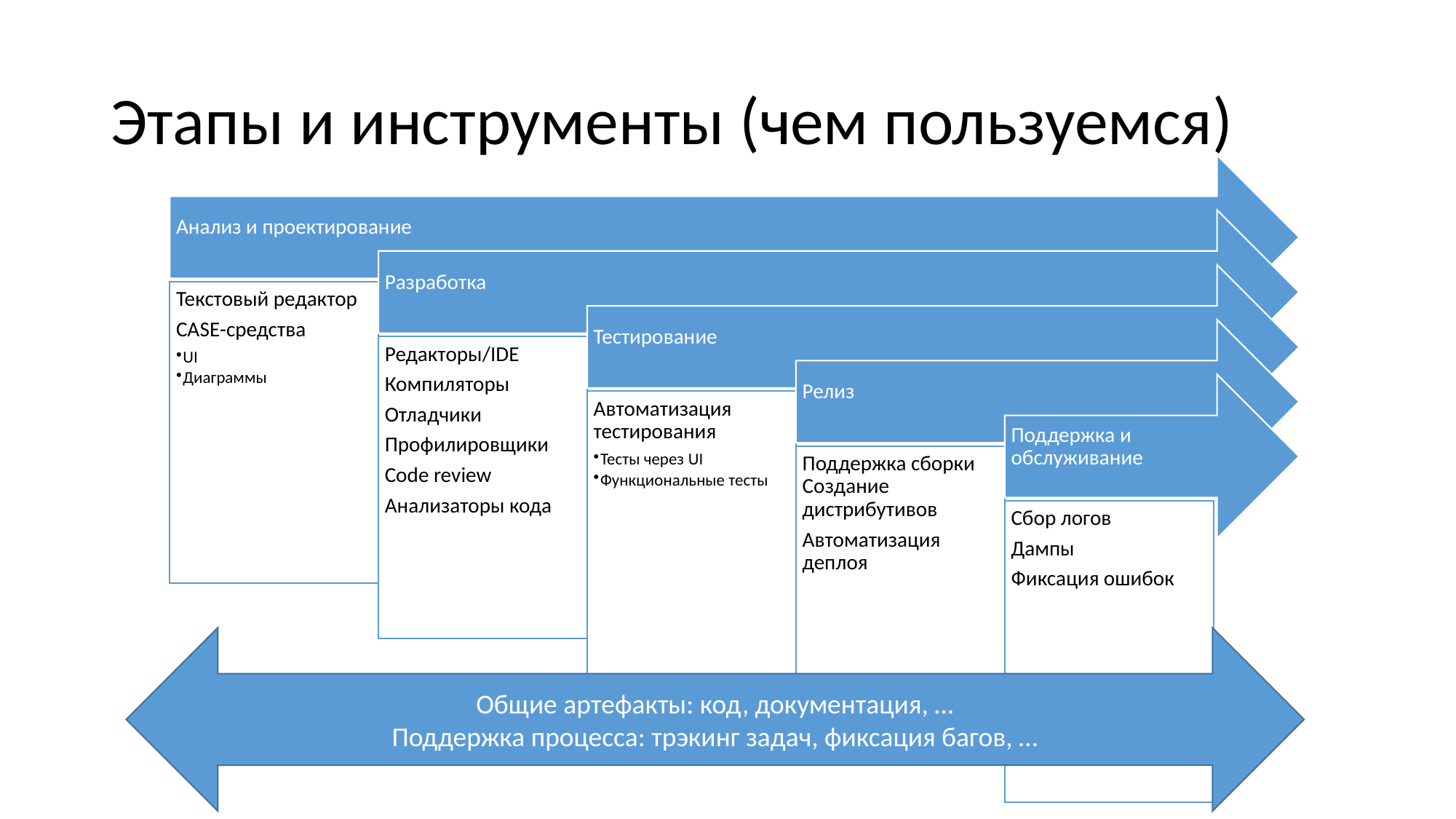

# Этапы и инструменты (чем пользуемся)
Анализ и проектирование
Текстовый редактор
CASE-средства
UI
Диаграммы
Разработка
Редакторы/IDE
Компиляторы
Отладчики
Профилировщики
Code review
Анализаторы кода

Тестирование
Автоматизация тестирования
Тесты через UI
Функциональные тесты
Релиз
Поддержка сборки
Создание дистрибутивов
Автоматизация деплоя

Поддержка и обслуживание
Сбор логов
Дампы
Фиксация ошибок
Общие артефакты: код, документация, …
Поддержка процесса: трэкинг задач, фиксация багов, …